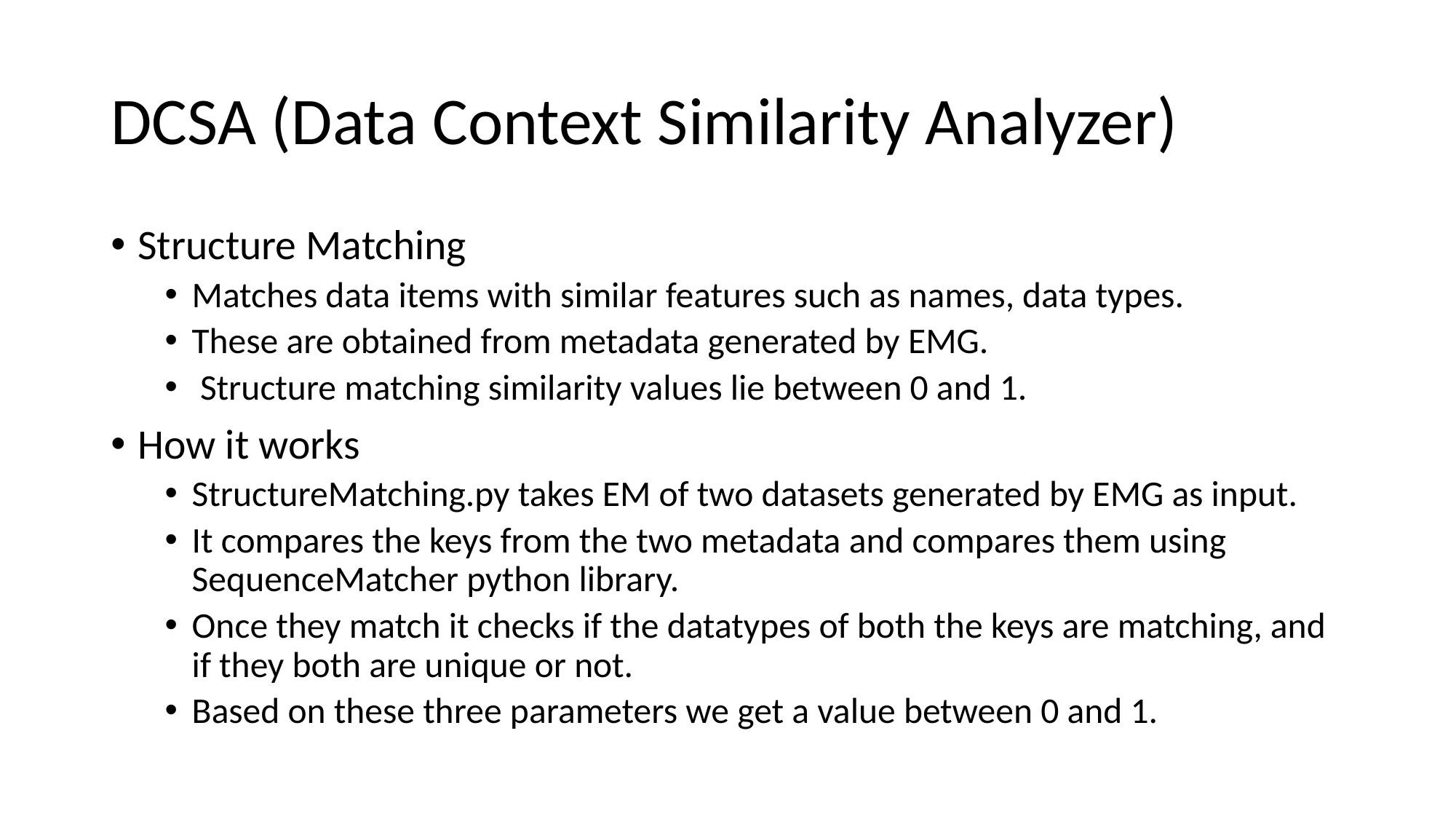

# DCSA (Data Context Similarity Analyzer)
Structure Matching
Matches data items with similar features such as names, data types.
These are obtained from metadata generated by EMG.
 Structure matching similarity values lie between 0 and 1.
How it works
StructureMatching.py takes EM of two datasets generated by EMG as input.
It compares the keys from the two metadata and compares them using SequenceMatcher python library.
Once they match it checks if the datatypes of both the keys are matching, and if they both are unique or not.
Based on these three parameters we get a value between 0 and 1.